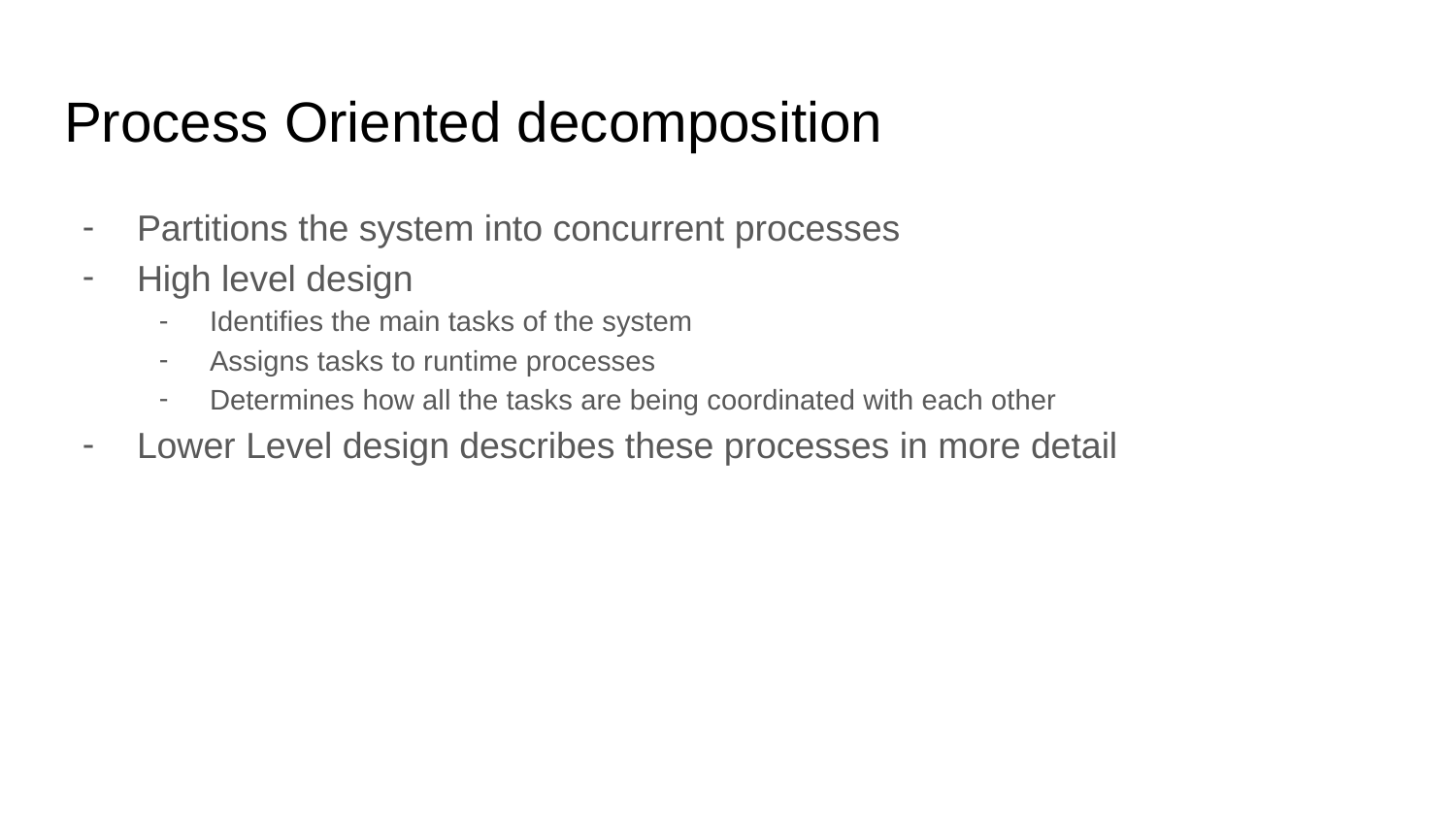

# Process Oriented decomposition
Partitions the system into concurrent processes
High level design
Identifies the main tasks of the system
Assigns tasks to runtime processes
Determines how all the tasks are being coordinated with each other
Lower Level design describes these processes in more detail